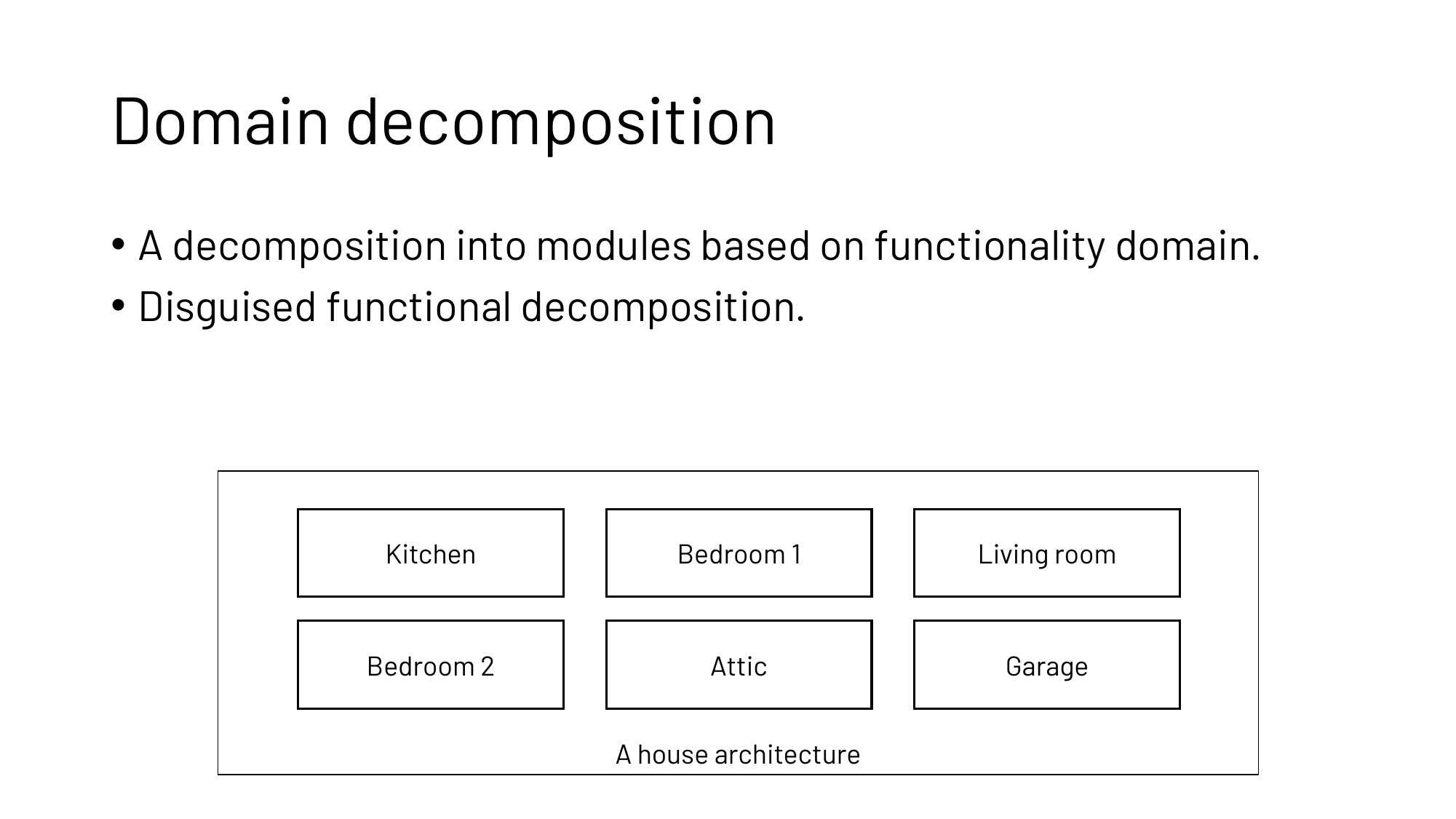

# Domain decomposition
A decomposition into modules based on functionality domain.
Disguised functional decomposition.
A house architecture
Kitchen
Bedroom 1
Living room
Attic
Garage
Bedroom 2